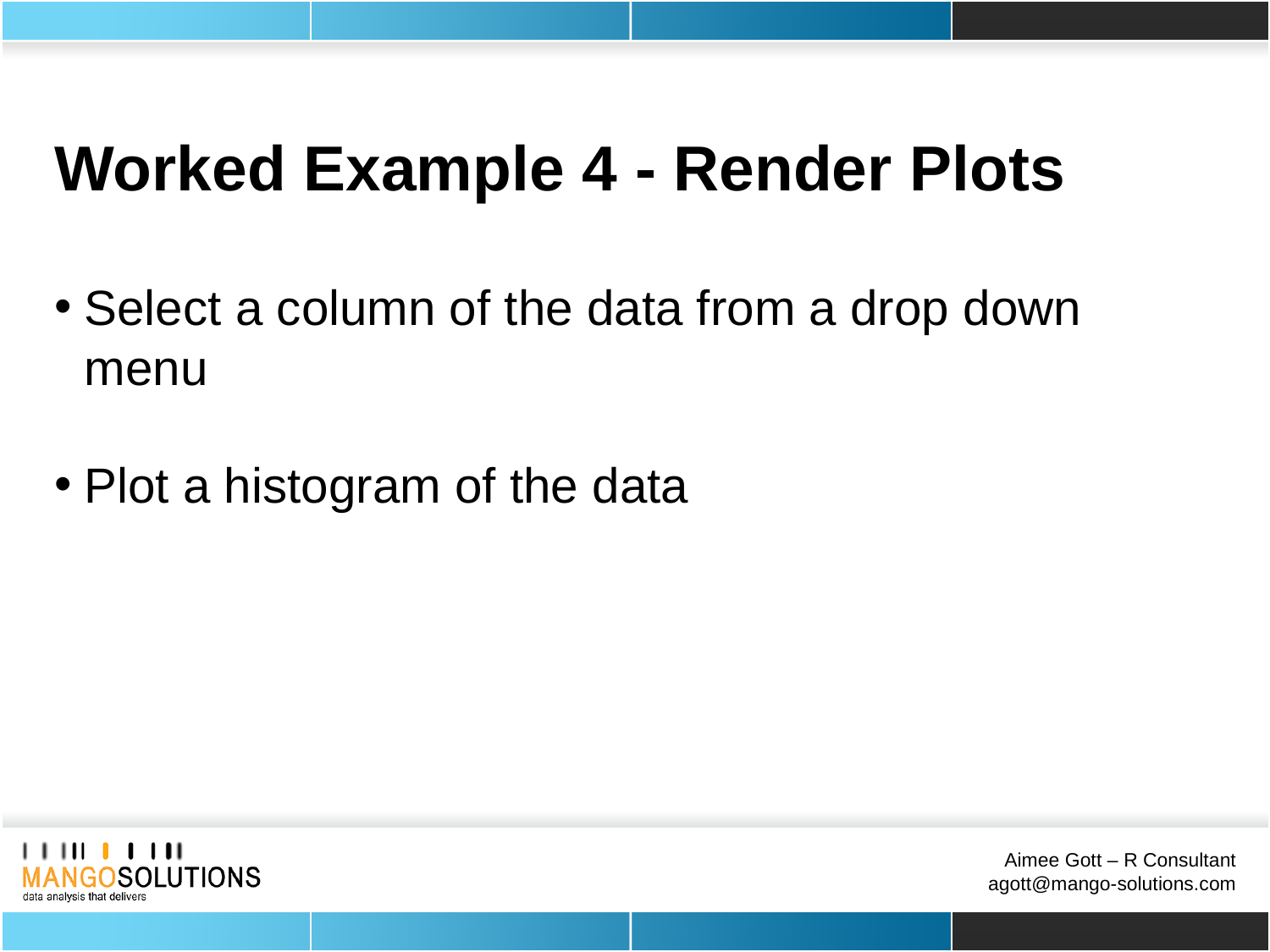

Worked Example 4 - Render Plots
Select a column of the data from a drop down menu

Plot a histogram of the data